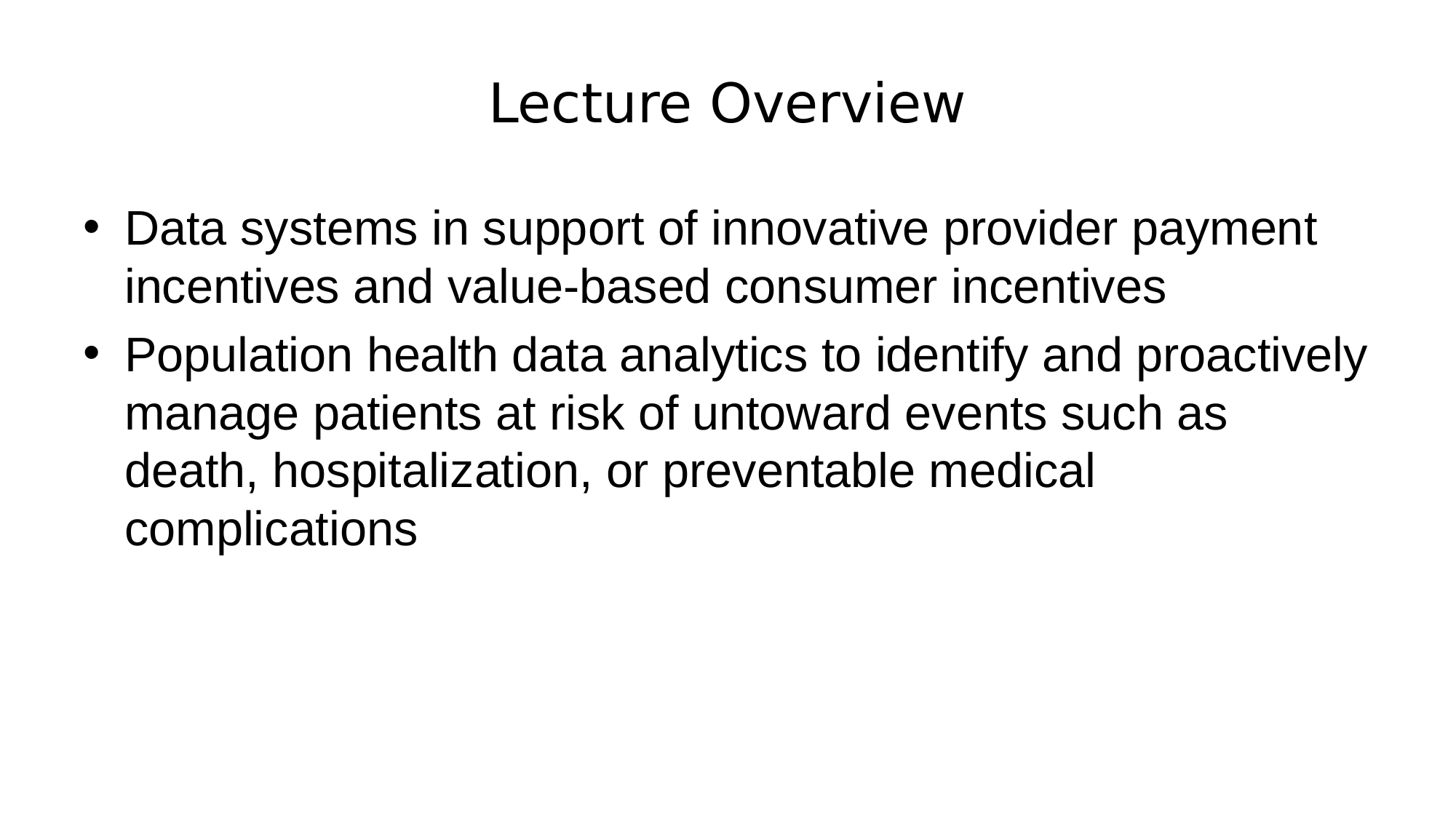

# Lecture Overview
Data systems in support of innovative provider payment incentives and value-based consumer incentives
Population health data analytics to identify and proactively manage patients at risk of untoward events such as death, hospitalization, or preventable medical complications